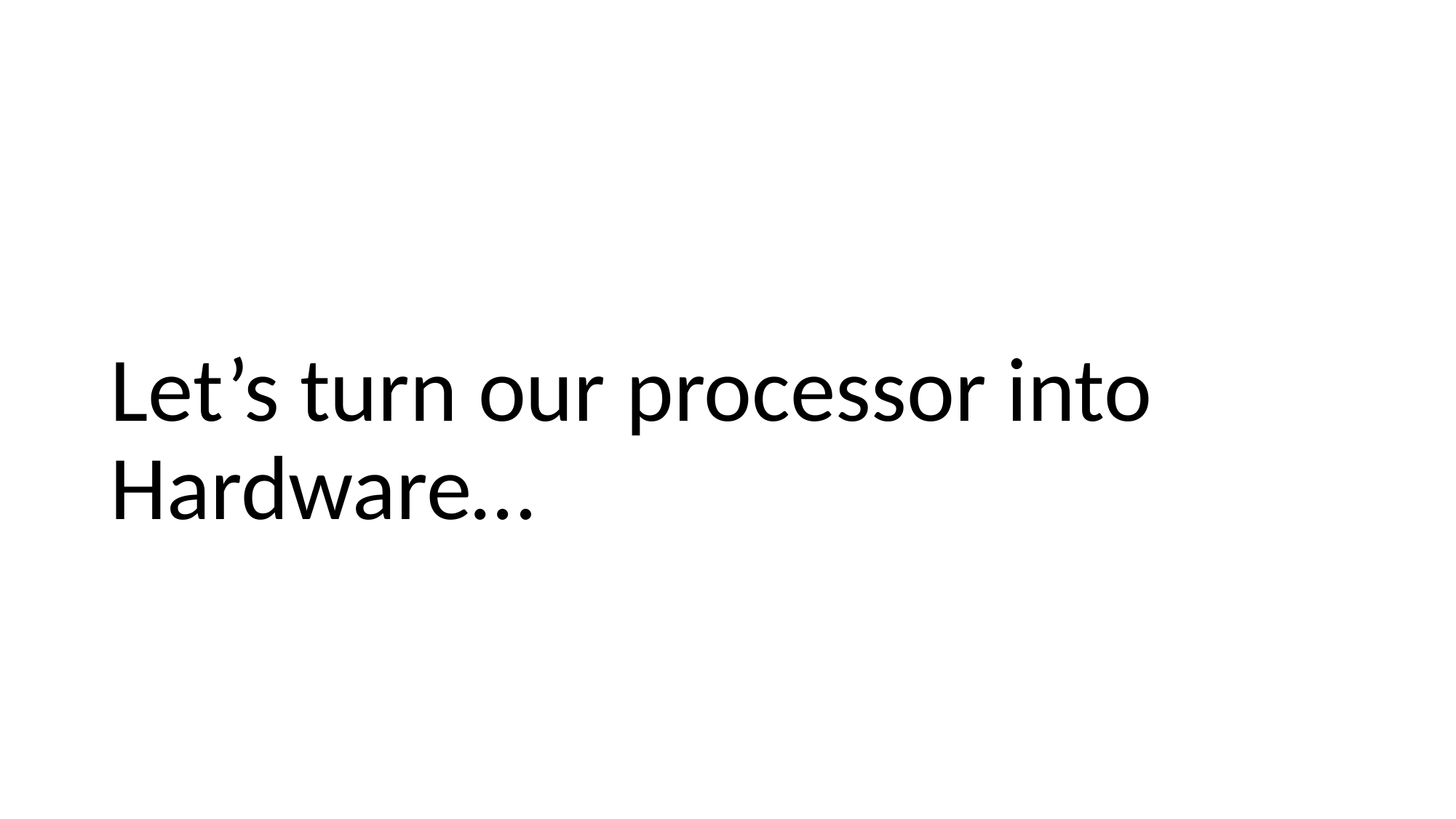

# Let’s turn our processor into Hardware…